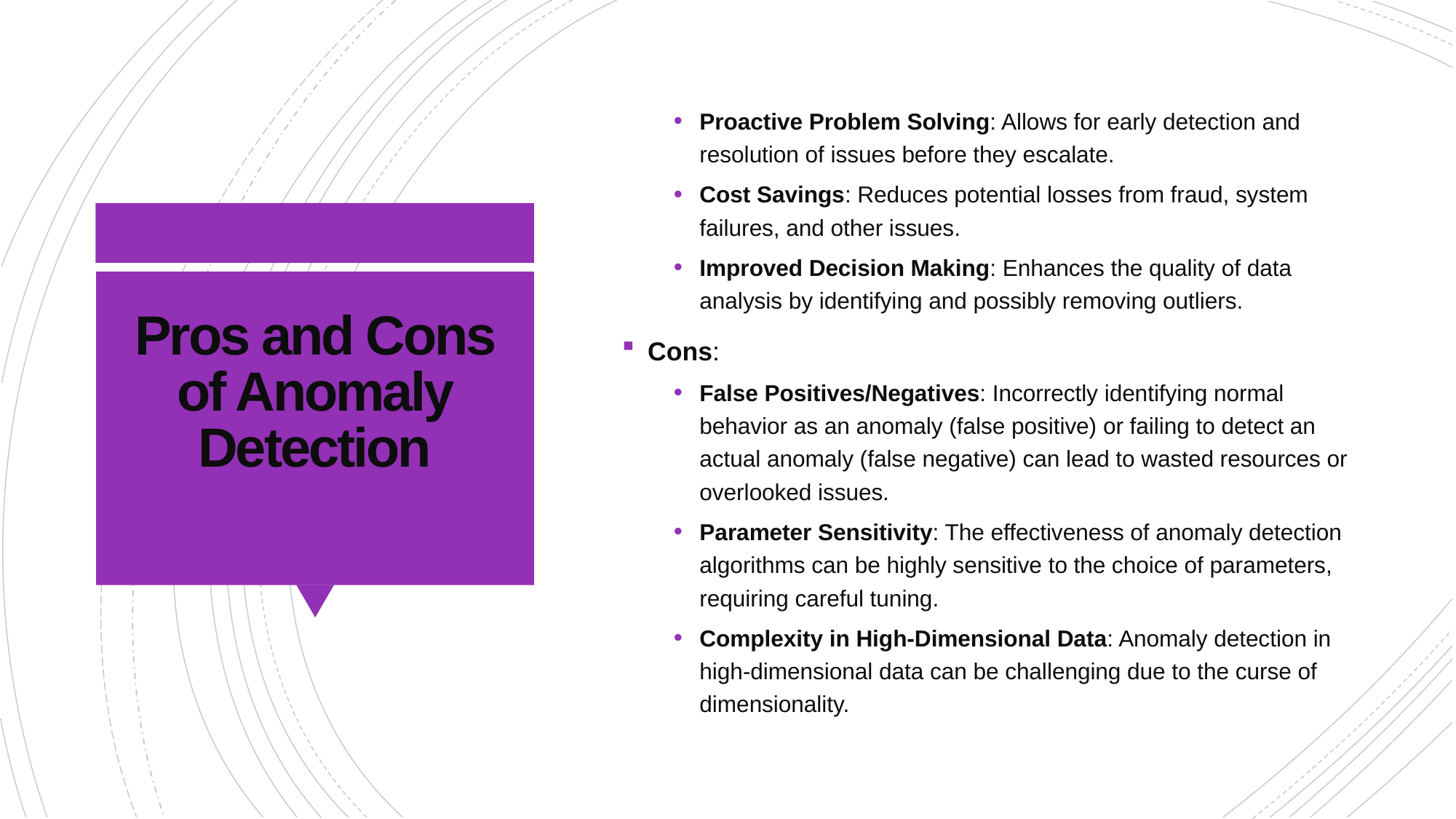

Proactive Problem Solving: Allows for early detection and resolution of issues before they escalate.
Cost Savings: Reduces potential losses from fraud, system failures, and other issues.
Improved Decision Making: Enhances the quality of data analysis by identifying and possibly removing outliers.
Cons:
False Positives/Negatives: Incorrectly identifying normal behavior as an anomaly (false positive) or failing to detect an actual anomaly (false negative) can lead to wasted resources or overlooked issues.
Parameter Sensitivity: The effectiveness of anomaly detection algorithms can be highly sensitive to the choice of parameters, requiring careful tuning.
Complexity in High-Dimensional Data: Anomaly detection in high-dimensional data can be challenging due to the curse of dimensionality.

# Pros and Cons of Anomaly Detection